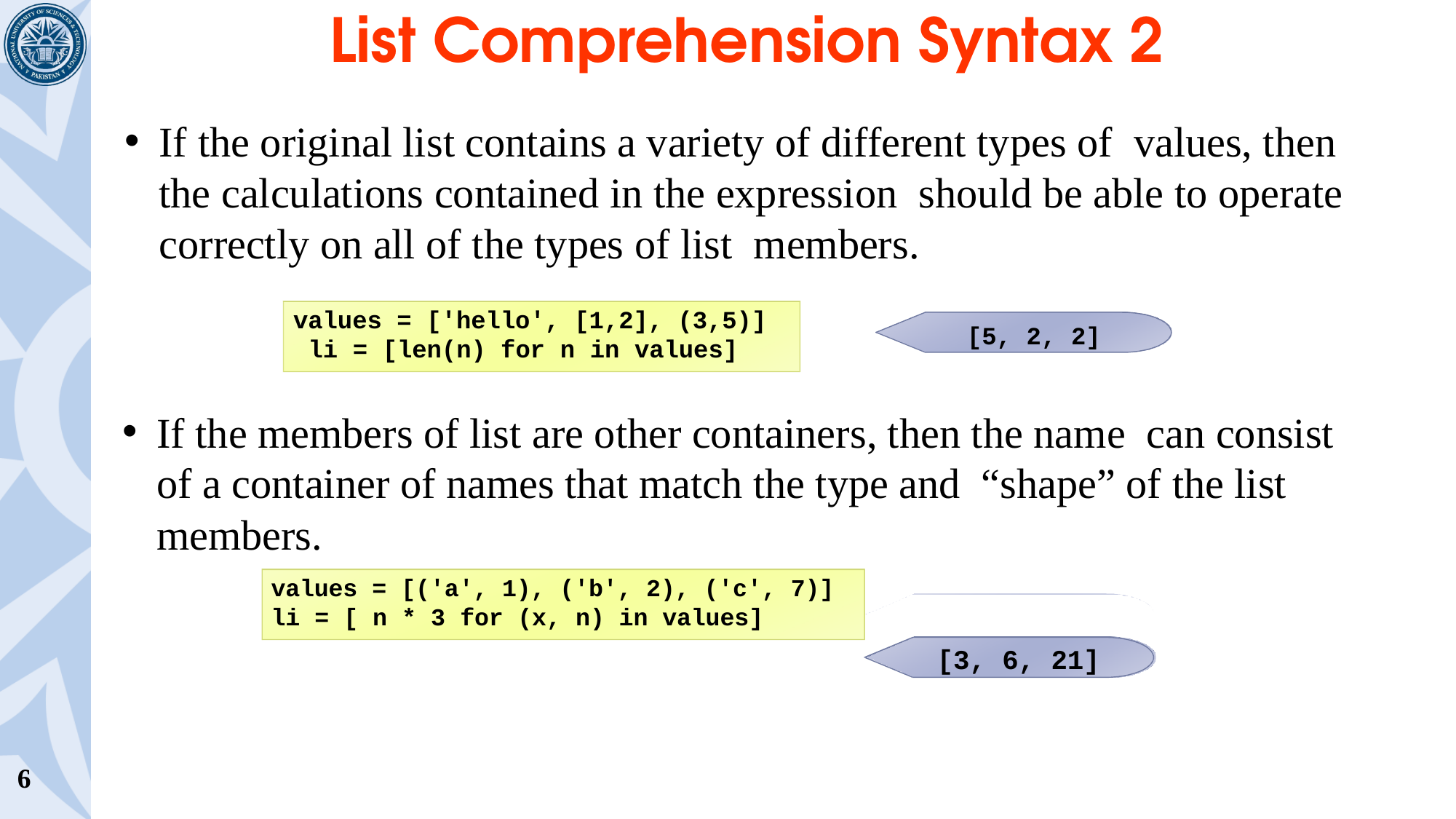

# List Comprehension Syntax 2
If the original list contains a variety of different types of  values, then the calculations contained in the expression  should be able to operate correctly on all of the types of list  members.

values = ['hello', [1,2], (3,5)]  li = [len(n) for n in values]

[5, 2, 2]
If the members of list are other containers, then the name  can consist of a container of names that match the type and  “shape” of the list members.
values = [('a', 1), ('b', 2), ('c', 7)]
li = [ n * 3 for (x, n) in values]

[3, 6, 21]
6